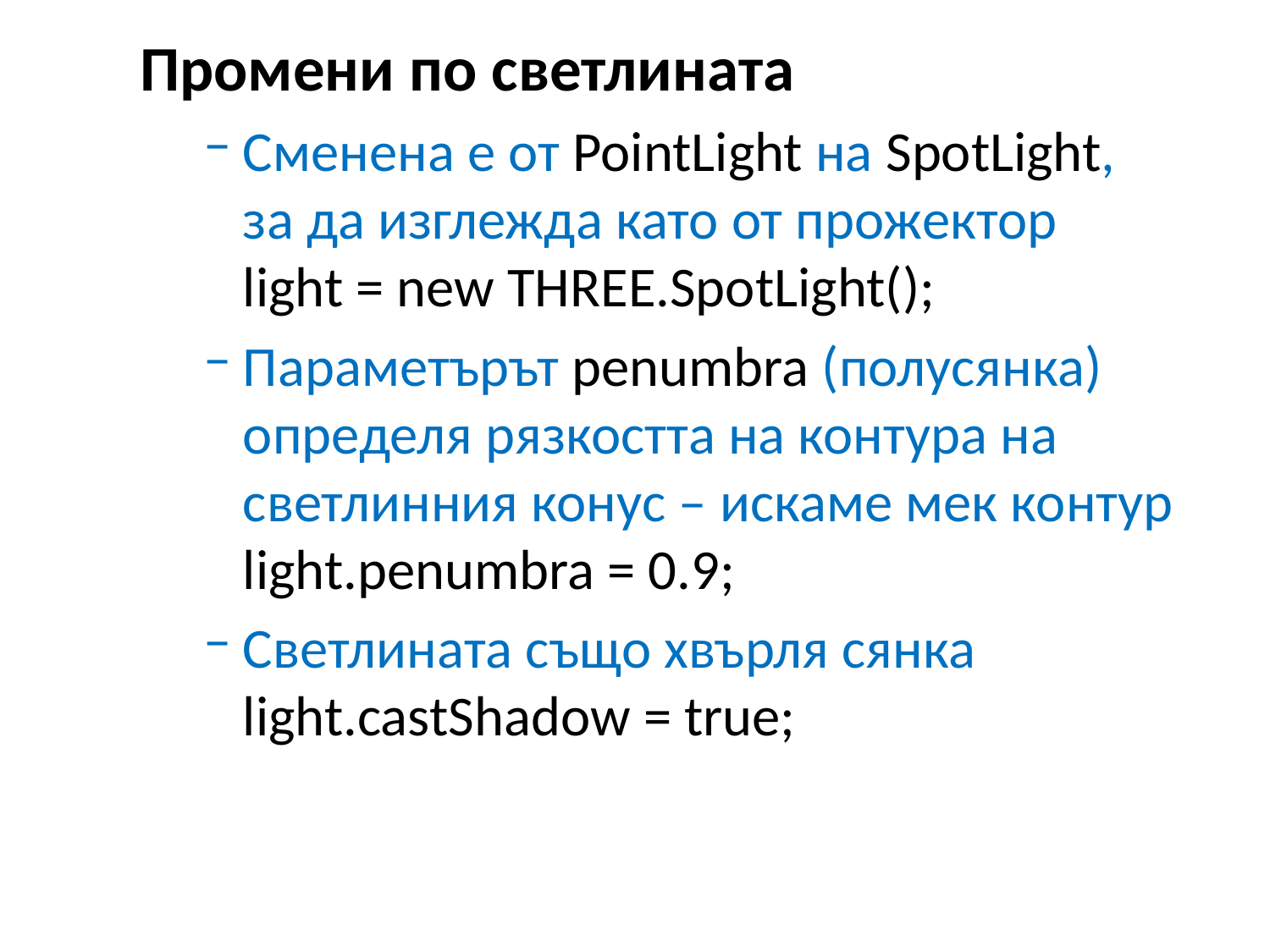

Промени по светлината
Сменена е от PointLight на SpotLight,
за да изглежда като от прожектор
light = new THREE.SpotLight();
Параметърът penumbra (полусянка) определя рязкостта на контура на светлинния конус – искаме мек контур
light.penumbra = 0.9;
Светлината също хвърля сянка
light.castShadow = true;